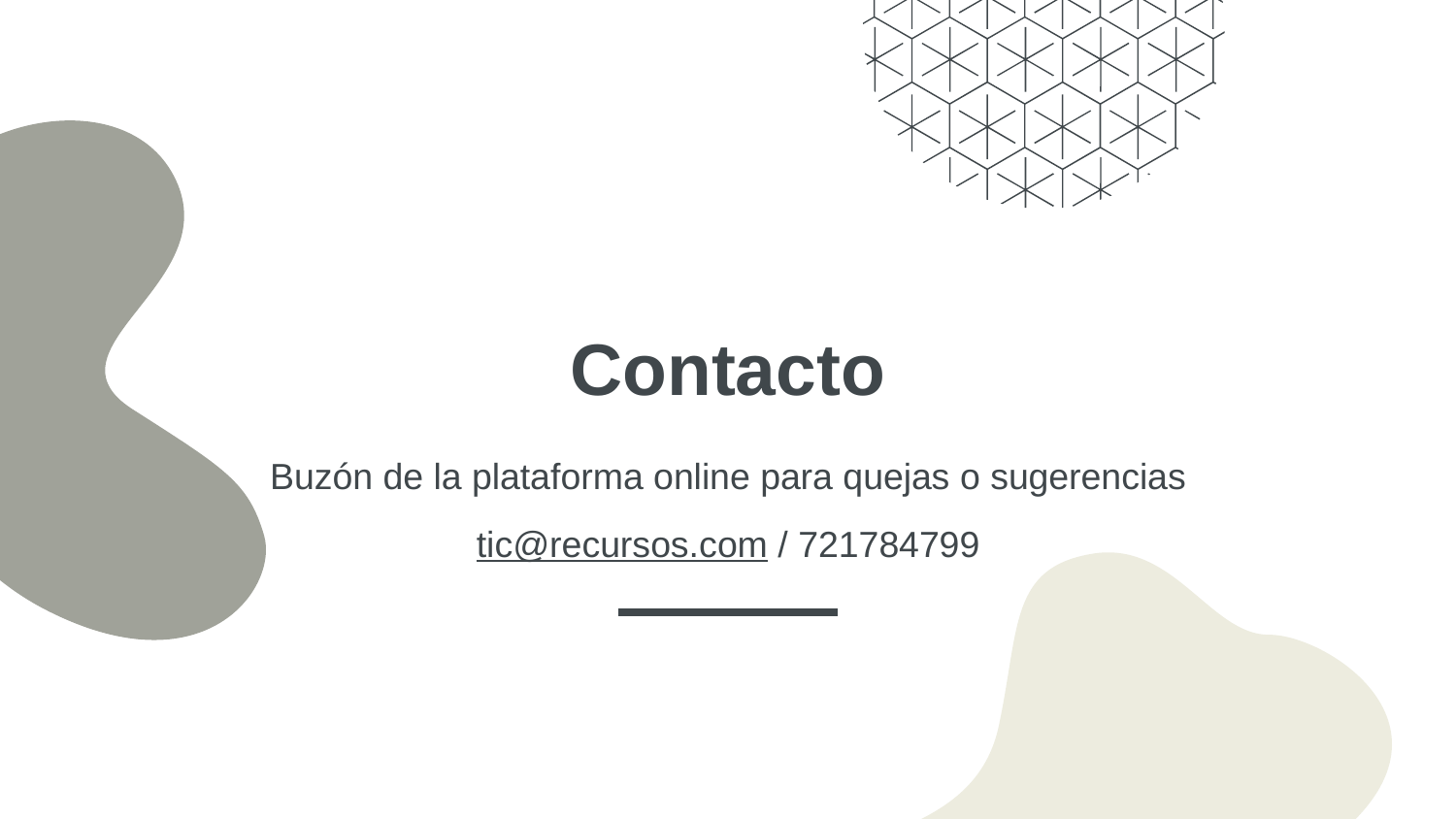

# Contacto
Buzón de la plataforma online para quejas o sugerencias
tic@recursos.com / 721784799